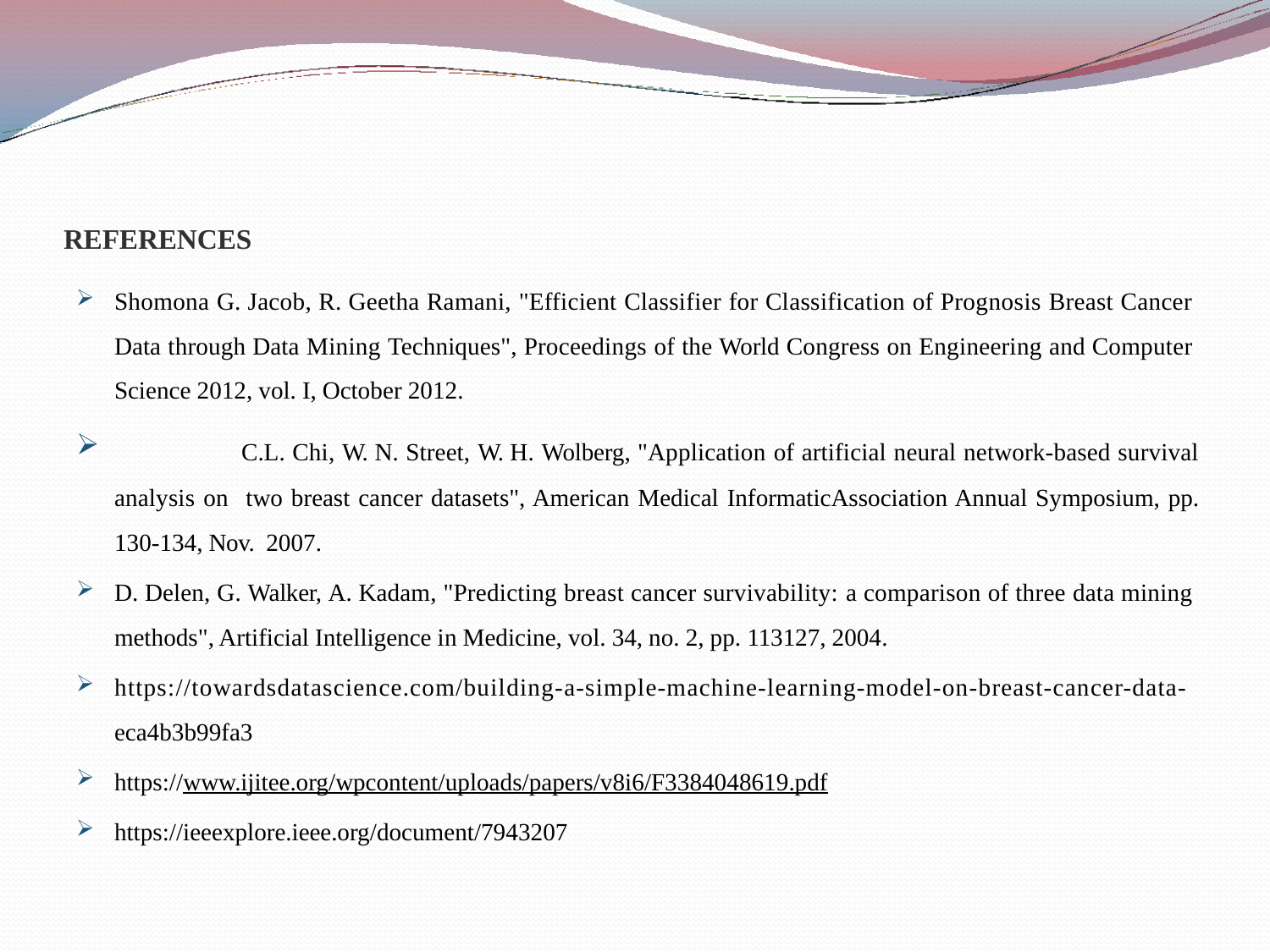

REFERENCES
Shomona G. Jacob, R. Geetha Ramani, "Efficient Classifier for Classification of Prognosis Breast Cancer  Data through Data Mining Techniques", Proceedings of the World Congress on Engineering and Computer  Science 2012, vol. I, October 2012.
	C.L. Chi, W. N. Street, W. H. Wolberg, "Application of artificial neural network-based survival analysis on  two breast cancer datasets", American Medical InformaticAssociation Annual Symposium, pp. 130-134, Nov.  2007.
D. Delen, G. Walker, A. Kadam, "Predicting breast cancer survivability: a comparison of three data mining  methods", Artificial Intelligence in Medicine, vol. 34, no. 2, pp. 113127, 2004.
https://towardsdatascience.com/building-a-simple-machine-learning-model-on-breast-cancer-data-  eca4b3b99fa3
https://www.ijitee.org/wpcontent/uploads/papers/v8i6/F3384048619.pdf
https://ieeexplore.ieee.org/document/7943207